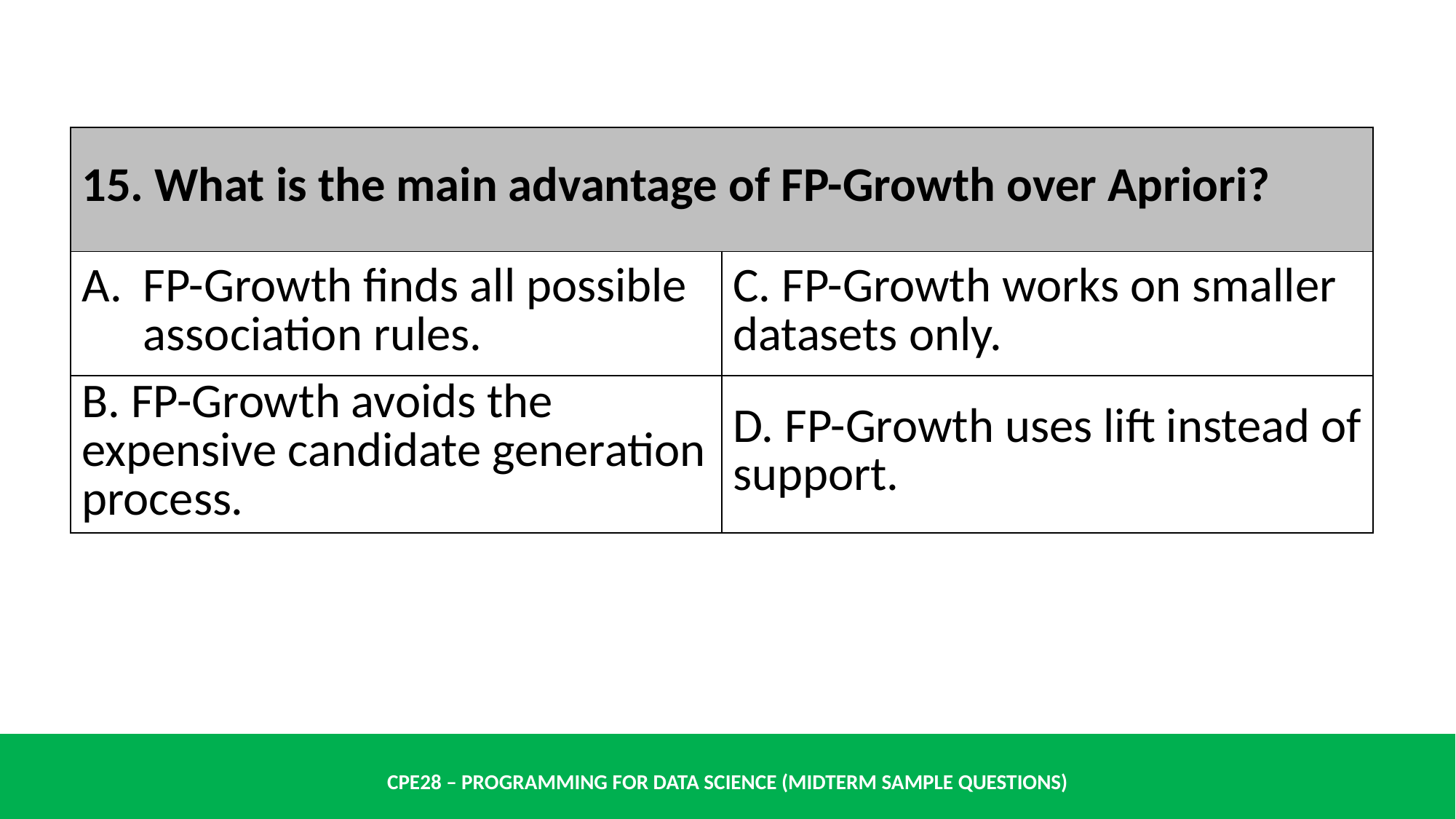

| 15. What is the main advantage of FP-Growth over Apriori? |  |
| --- | --- |
| FP-Growth finds all possible association rules. | C. FP-Growth works on smaller datasets only. |
| B. FP-Growth avoids the expensive candidate generation process. | D. FP-Growth uses lift instead of support. |